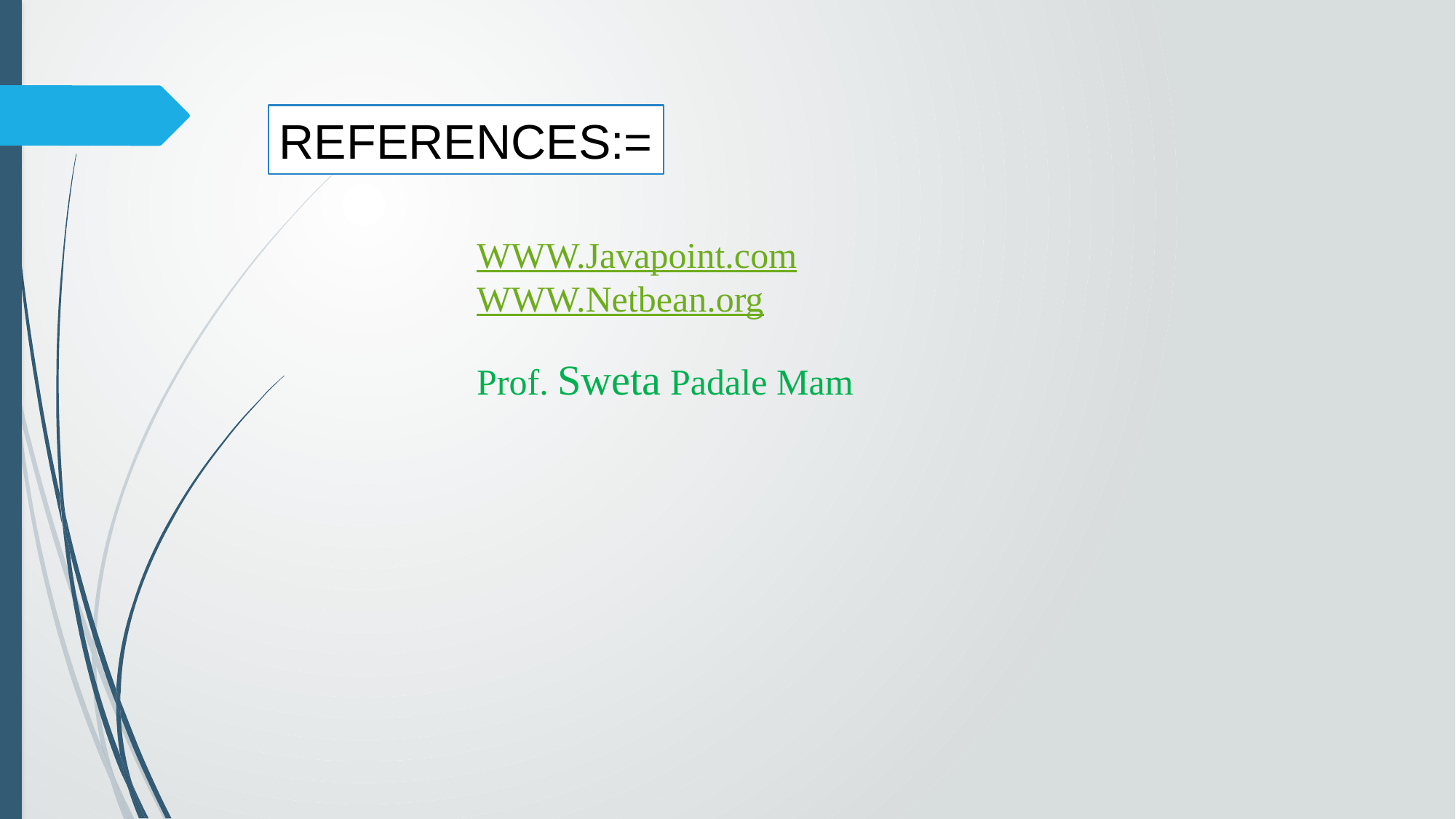

REFERENCES:=
WWW.Javapoint.com
WWW.Netbean.org

Prof. Sweta Padale Mam